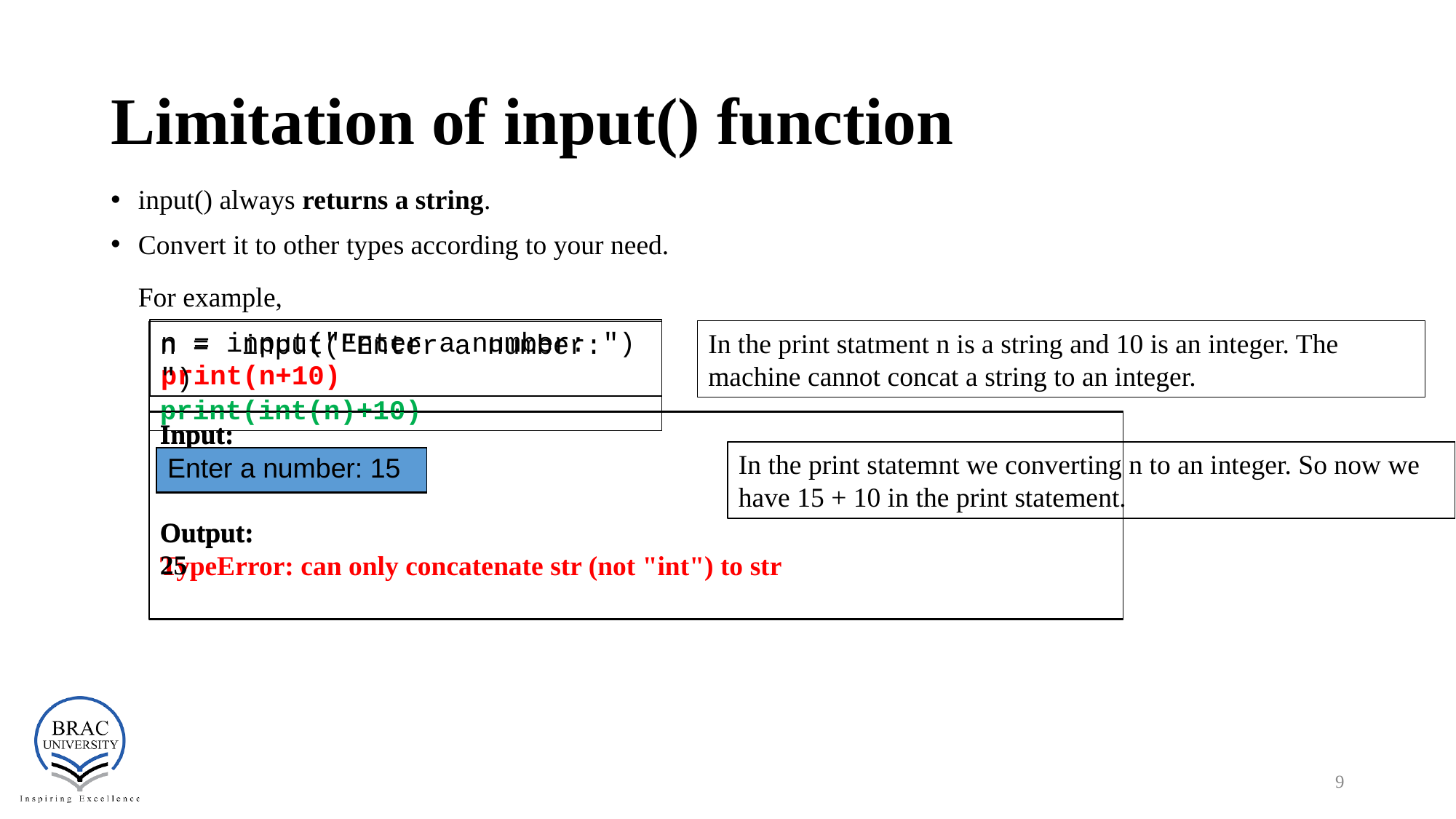

# Limitation of input() function
input() always returns a string.
Convert it to other types according to your need.
   For example,
n = input("Enter a number: ")
print(n+10)
In the print statment n is a string and 10 is an integer. The machine cannot concat a string to an integer.
n =  input("Enter a number: ")
print(int(n)+10)
Input:

Output:
25

Input:

Output:
TypeError: can only concatenate str (not "int") to str

In the print statemnt we converting n to an integer. So now we have 15 + 10 in the print statement.
| Enter a number: 15 |
| --- |
| Enter a number: 15 |
| --- |
9